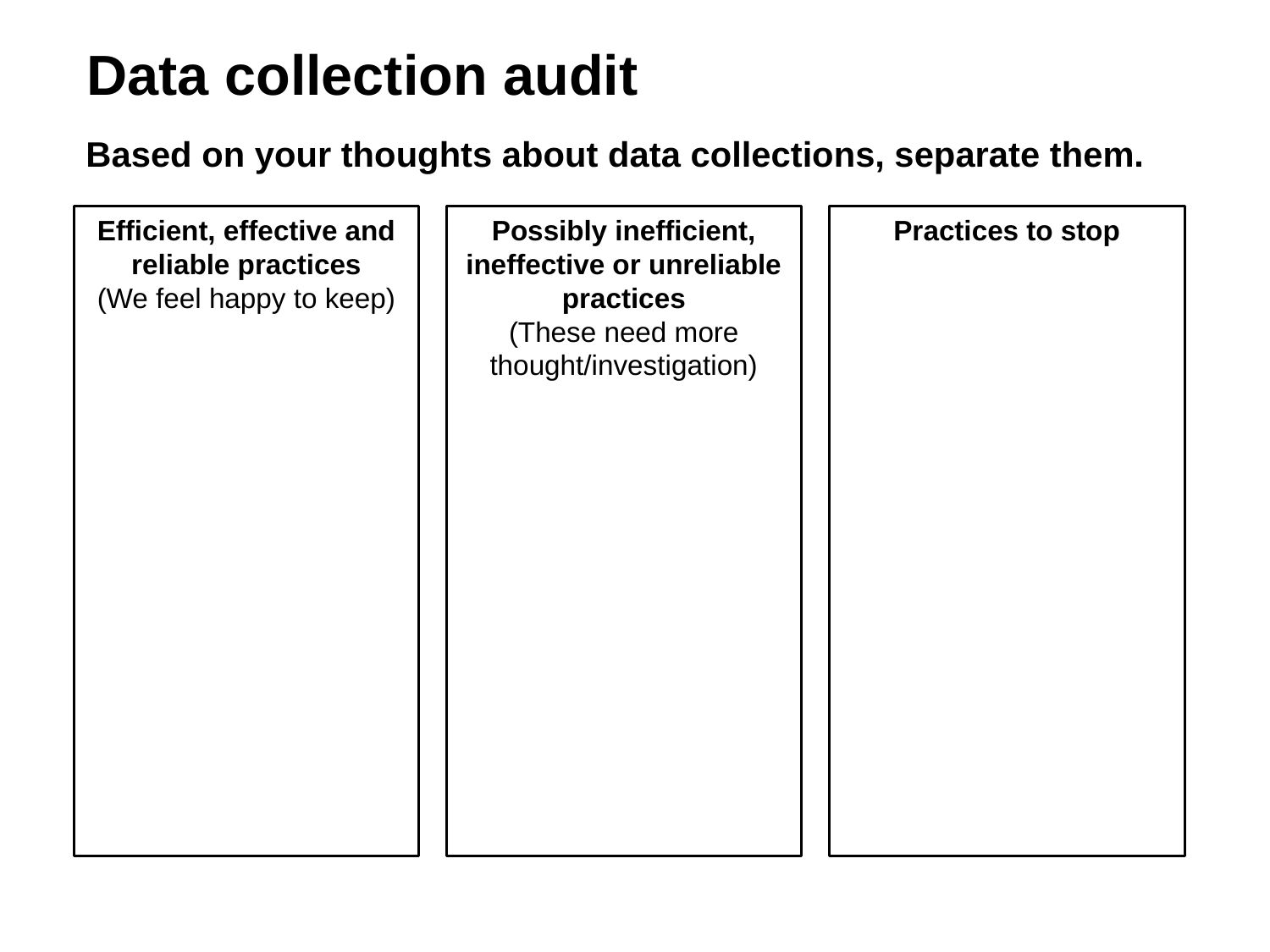

# Data collection audit
Based on your thoughts about data collections, separate them.
Efficient, effective and reliable practices
(We feel happy to keep)

Possibly inefficient, ineffective or unreliable practices
(These need more thought/investigation)

Practices to stop